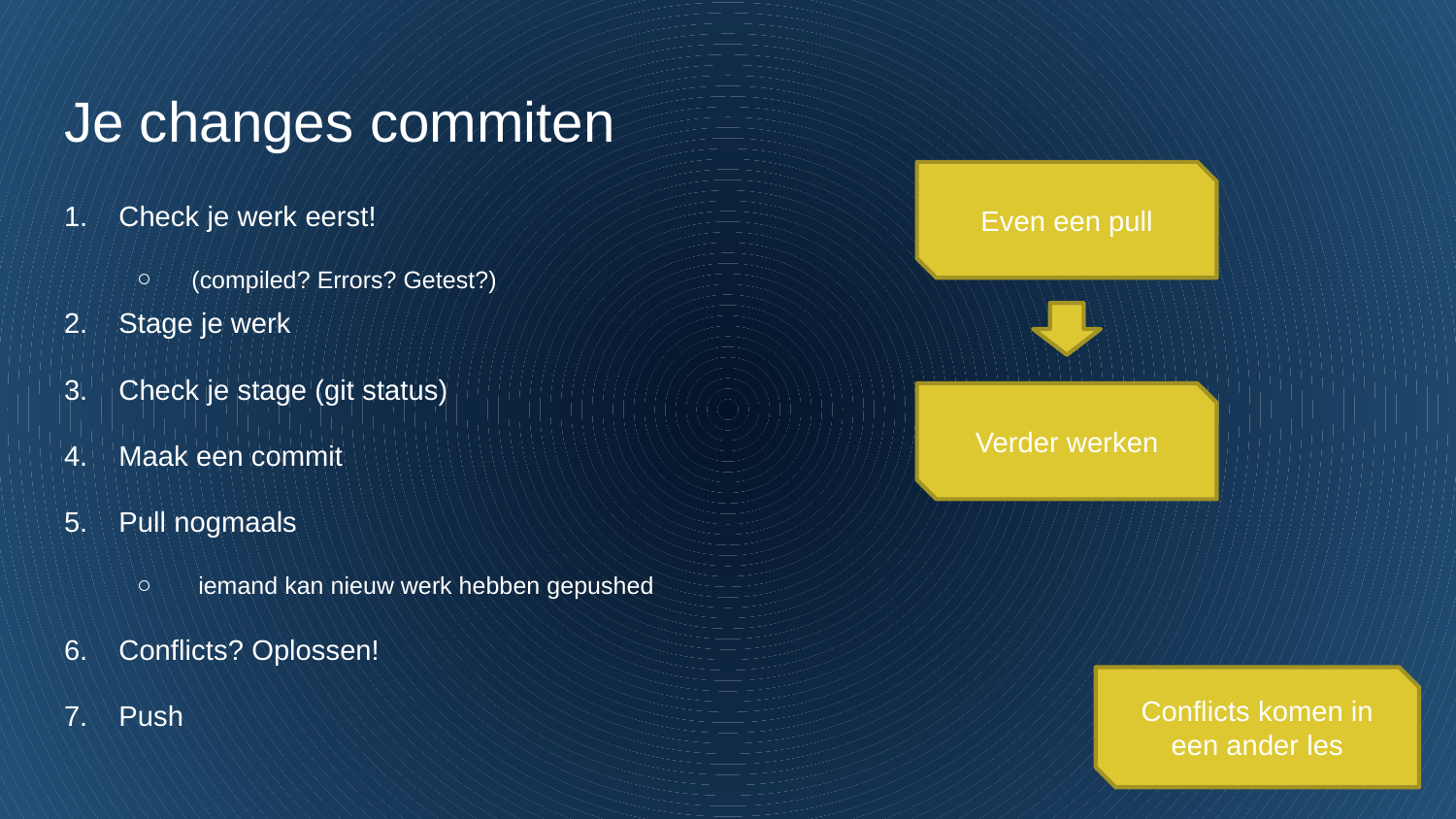

# Je changes commiten
Even een pull
Check je werk eerst!
(compiled? Errors? Getest?)
Stage je werk
Check je stage (git status)
Maak een commit
Pull nogmaals
 iemand kan nieuw werk hebben gepushed
Conflicts? Oplossen!
Push

Verder werken
Conflicts komen in een ander les